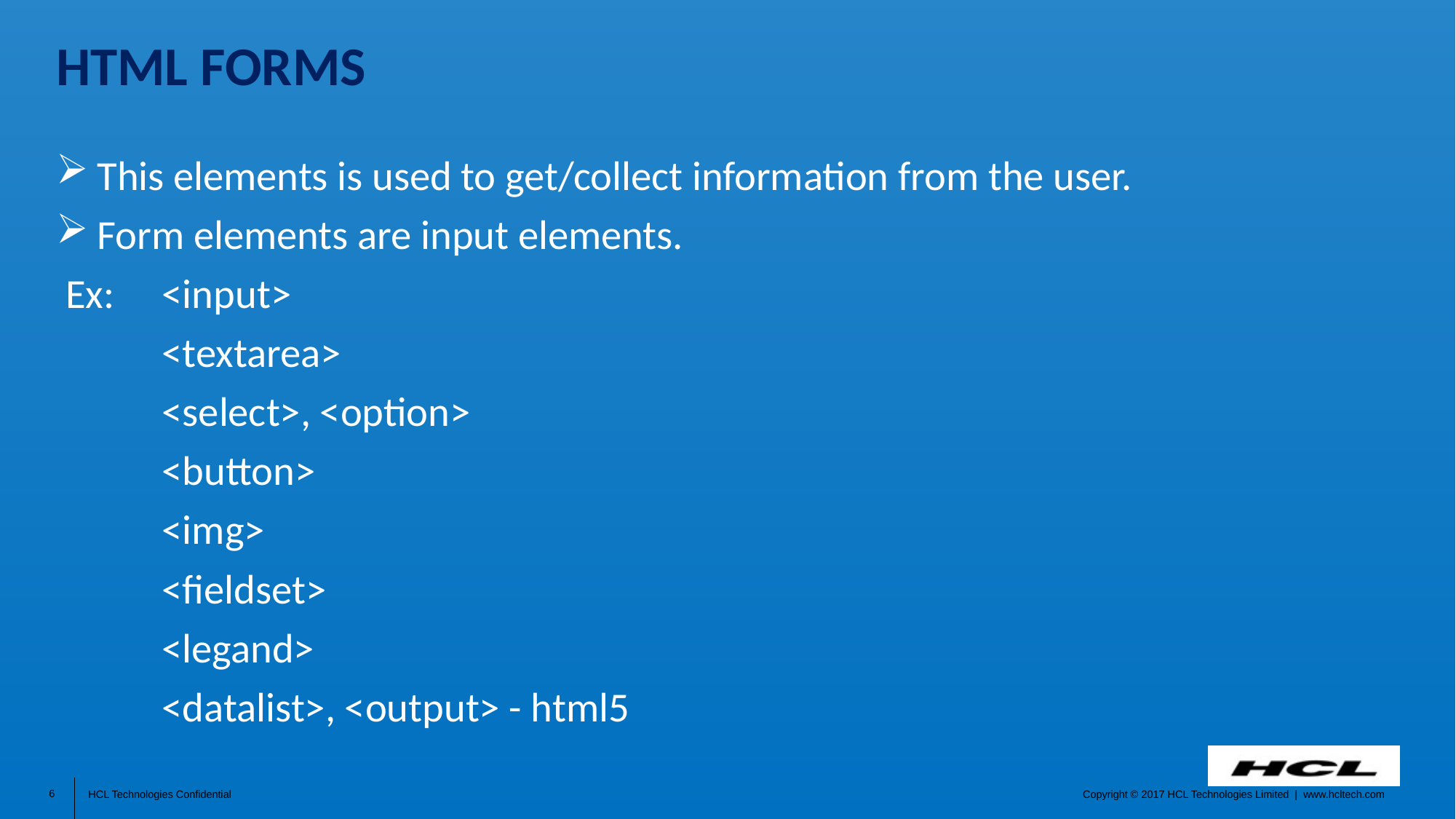

# HTML forms
 This elements is used to get/collect information from the user.
 Form elements are input elements.
 Ex: 	<input>
	<textarea>
	<select>, <option>
	<button>
	<img>
	<fieldset>
	<legand>
	<datalist>, <output> - html5